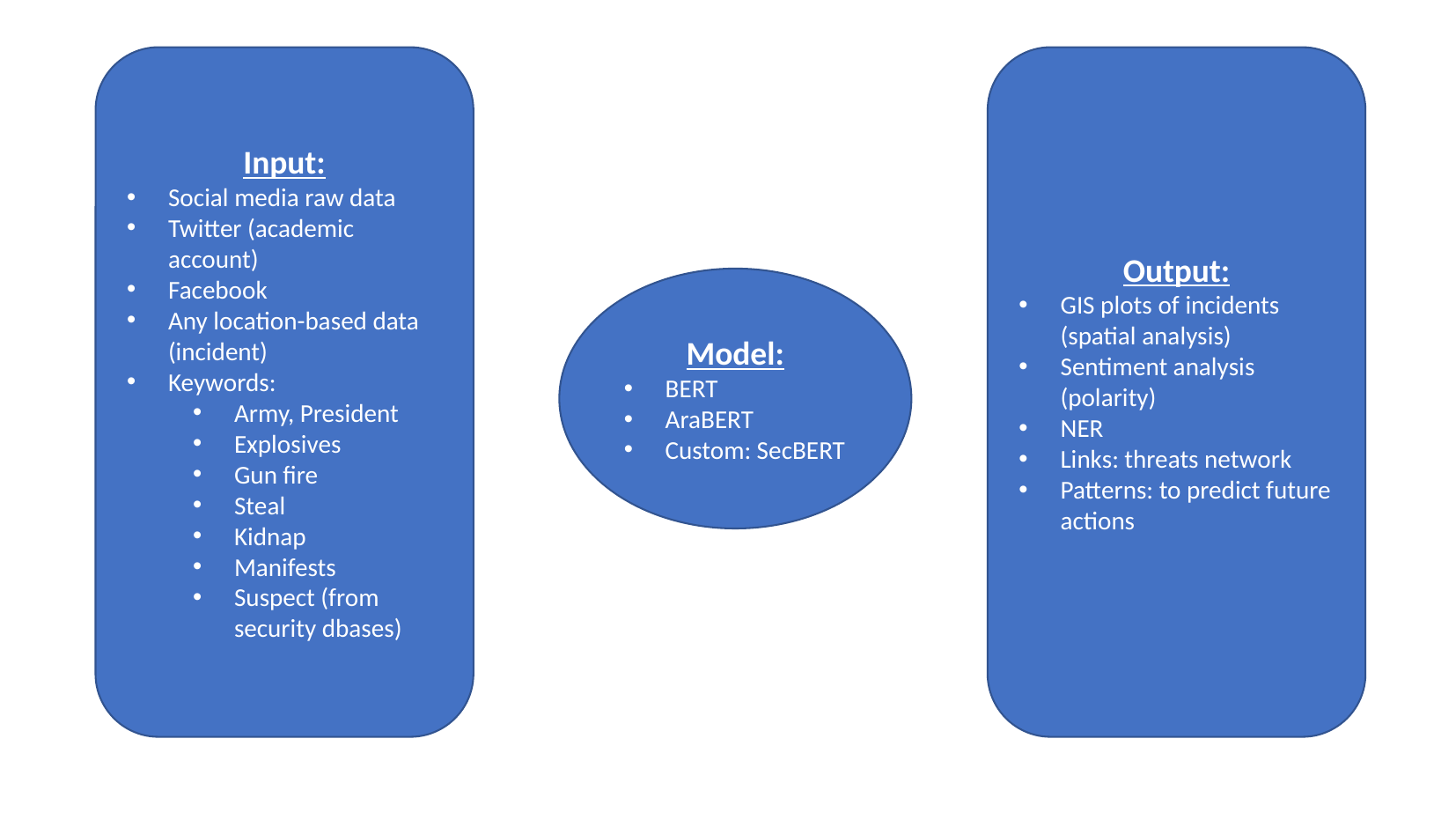

Input:
Social media raw data
Twitter (academic account)
Facebook
Any location-based data (incident)
Keywords:
Army, President
Explosives
Gun fire
Steal
Kidnap
Manifests
Suspect (from security dbases)
Output:
GIS plots of incidents (spatial analysis)
Sentiment analysis (polarity)
NER
Links: threats network
Patterns: to predict future actions
Model:
BERT
AraBERT
Custom: SecBERT